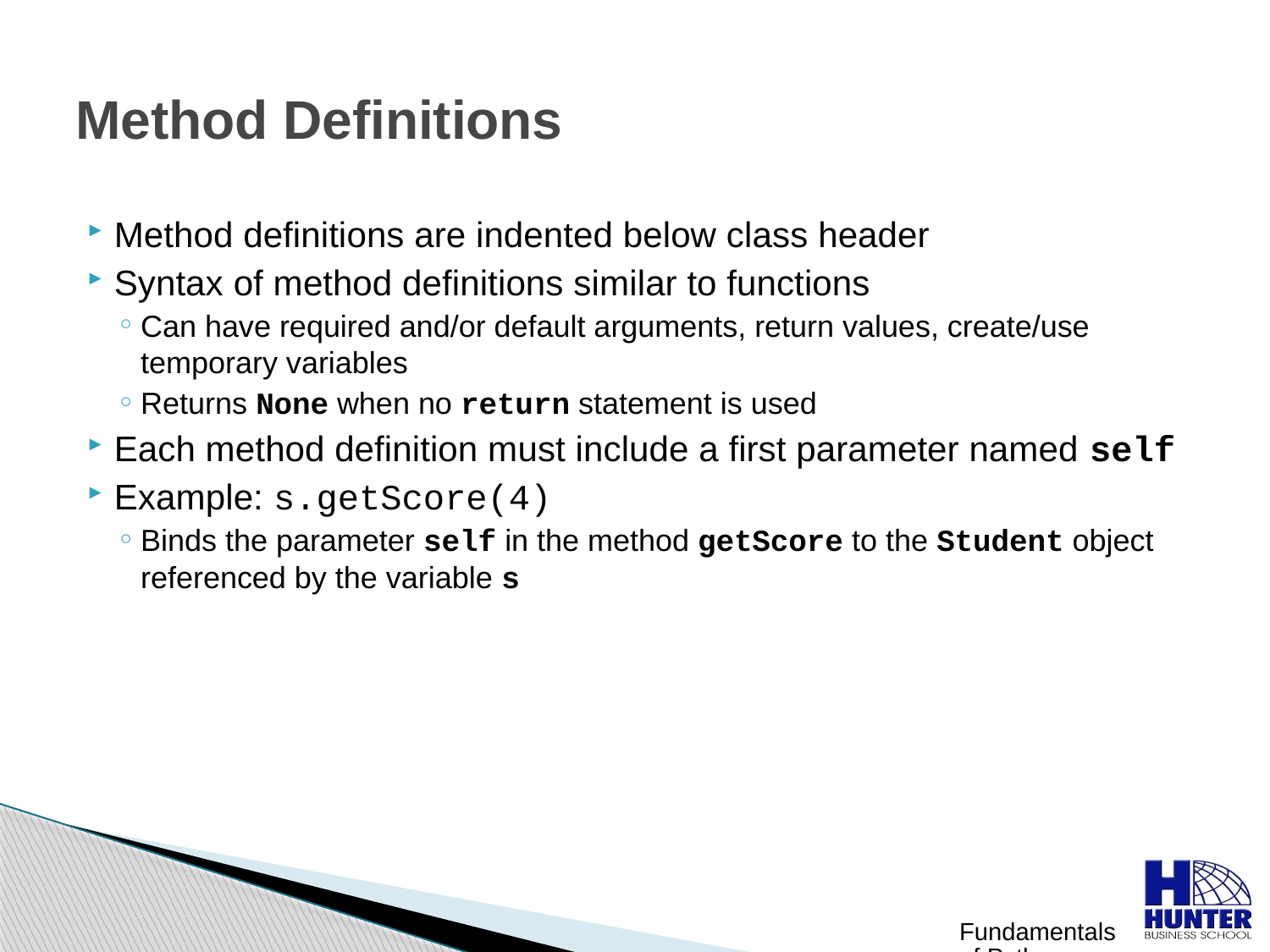

# Method Definitions
Method definitions are indented below class header
Syntax of method definitions similar to functions
Can have required and/or default arguments, return values, create/use temporary variables
Returns None when no return statement is used
Each method definition must include a first parameter named self
Example: s.getScore(4)
Binds the parameter self in the method getScore to the Student object referenced by the variable s
Fundamentals of Python